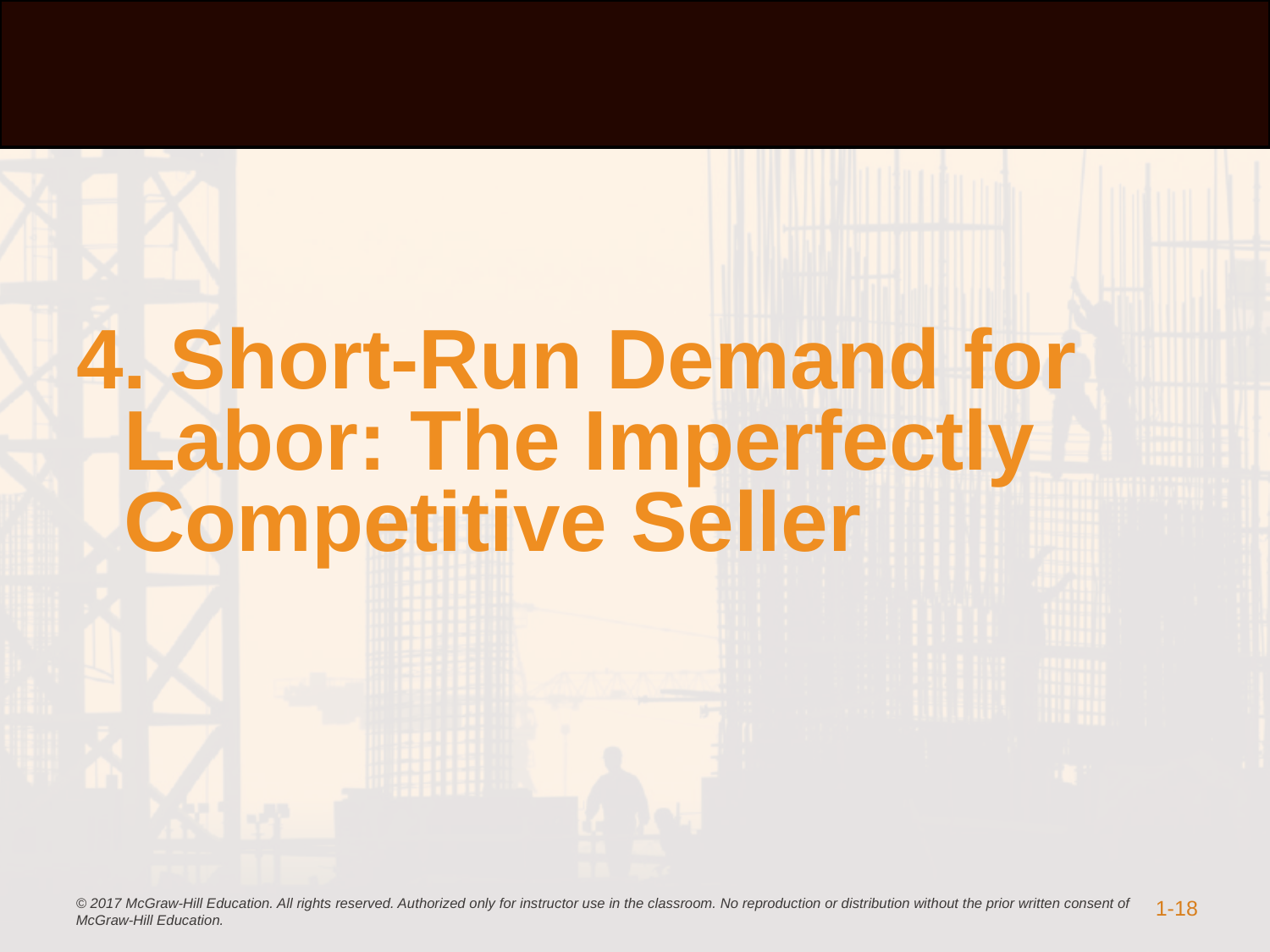

4. Short-Run Demand for Labor: The Imperfectly Competitive Seller